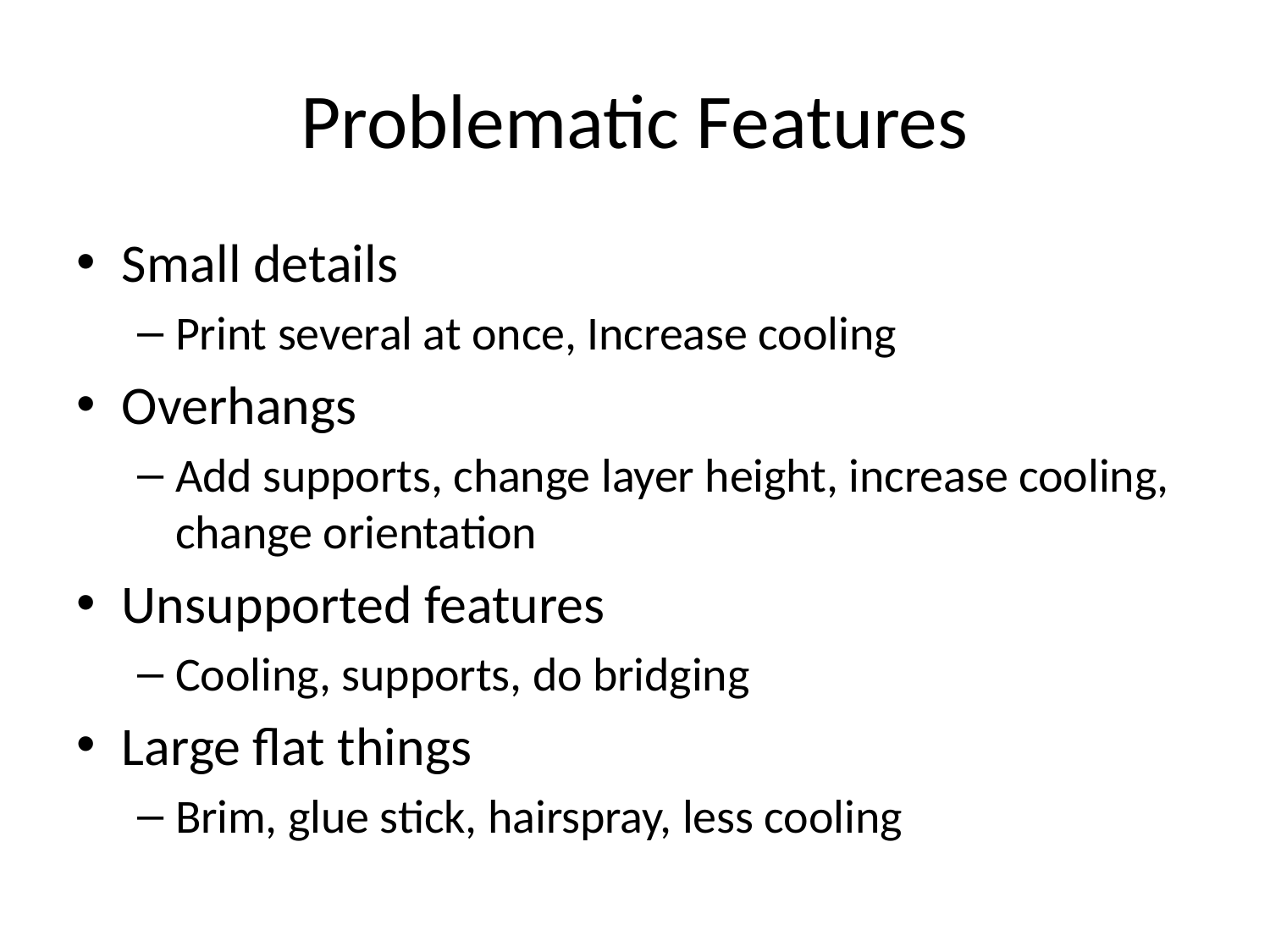

# Problematic Features
Small details
Print several at once, Increase cooling
Overhangs
Add supports, change layer height, increase cooling, change orientation
Unsupported features
Cooling, supports, do bridging
Large flat things
Brim, glue stick, hairspray, less cooling